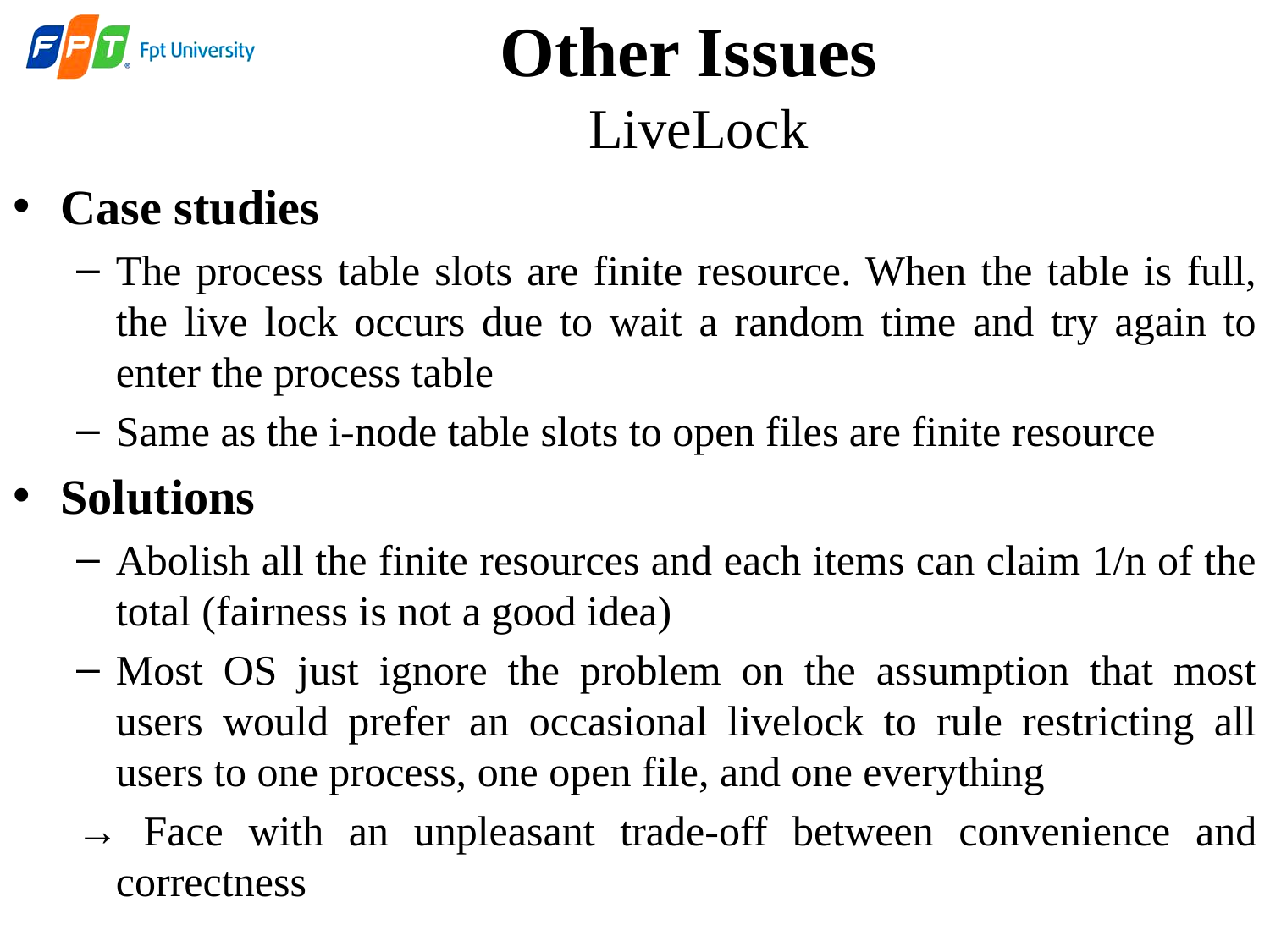

Other Issues
LiveLock
Case studies
The process table slots are finite resource. When the table is full, the live lock occurs due to wait a random time and try again to enter the process table
Same as the i-node table slots to open files are finite resource
Solutions
Abolish all the finite resources and each items can claim 1/n of the total (fairness is not a good idea)
Most OS just ignore the problem on the assumption that most users would prefer an occasional livelock to rule restricting all users to one process, one open file, and one everything
→ Face with an unpleasant trade-off between convenience and correctness